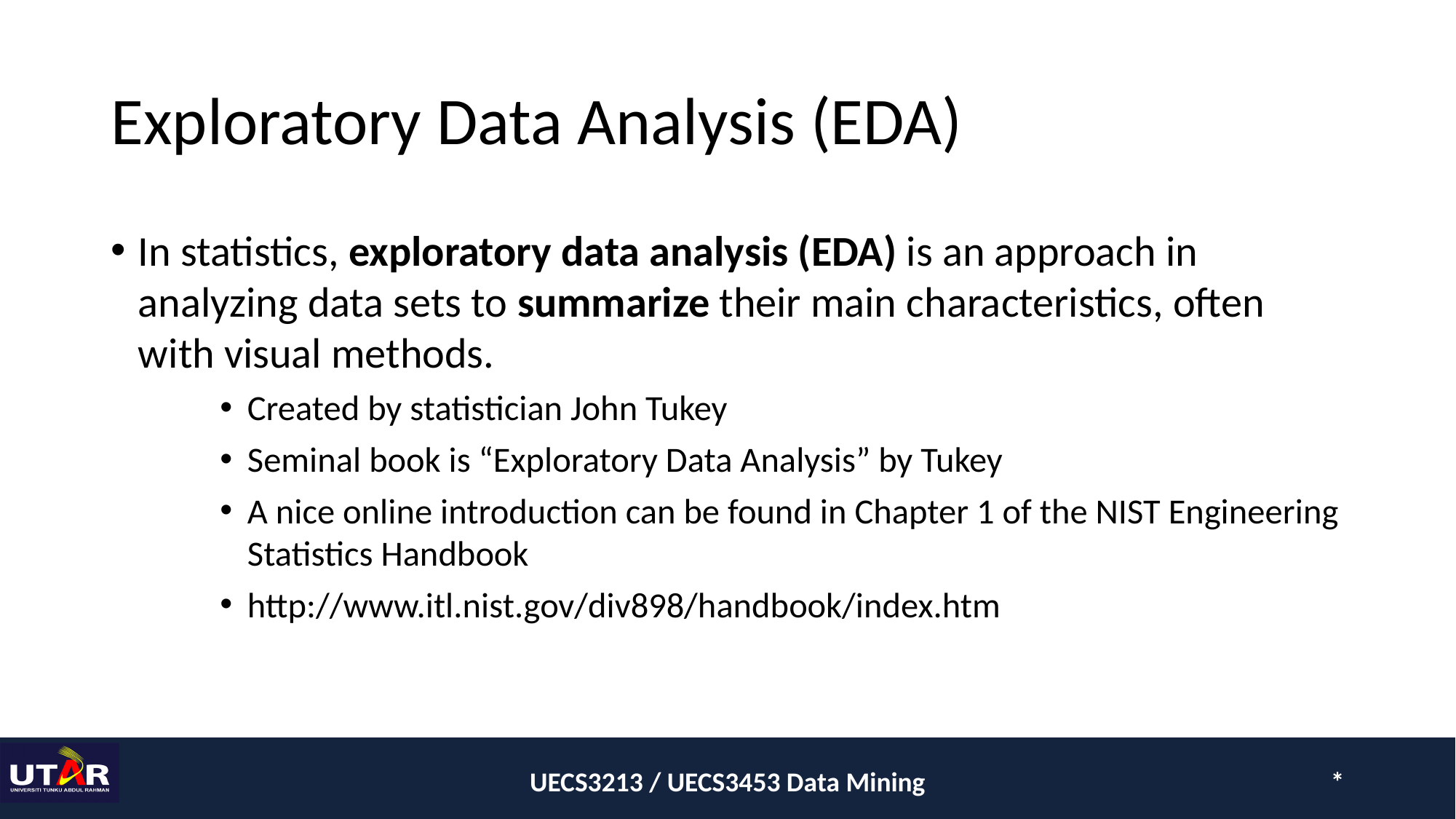

# Exploratory Data Analysis (EDA)
In statistics, exploratory data analysis (EDA) is an approach in analyzing data sets to summarize their main characteristics, often with visual methods.
Created by statistician John Tukey
Seminal book is “Exploratory Data Analysis” by Tukey
A nice online introduction can be found in Chapter 1 of the NIST Engineering Statistics Handbook
http://www.itl.nist.gov/div898/handbook/index.htm

UECS3213 / UECS3453 Data Mining
*